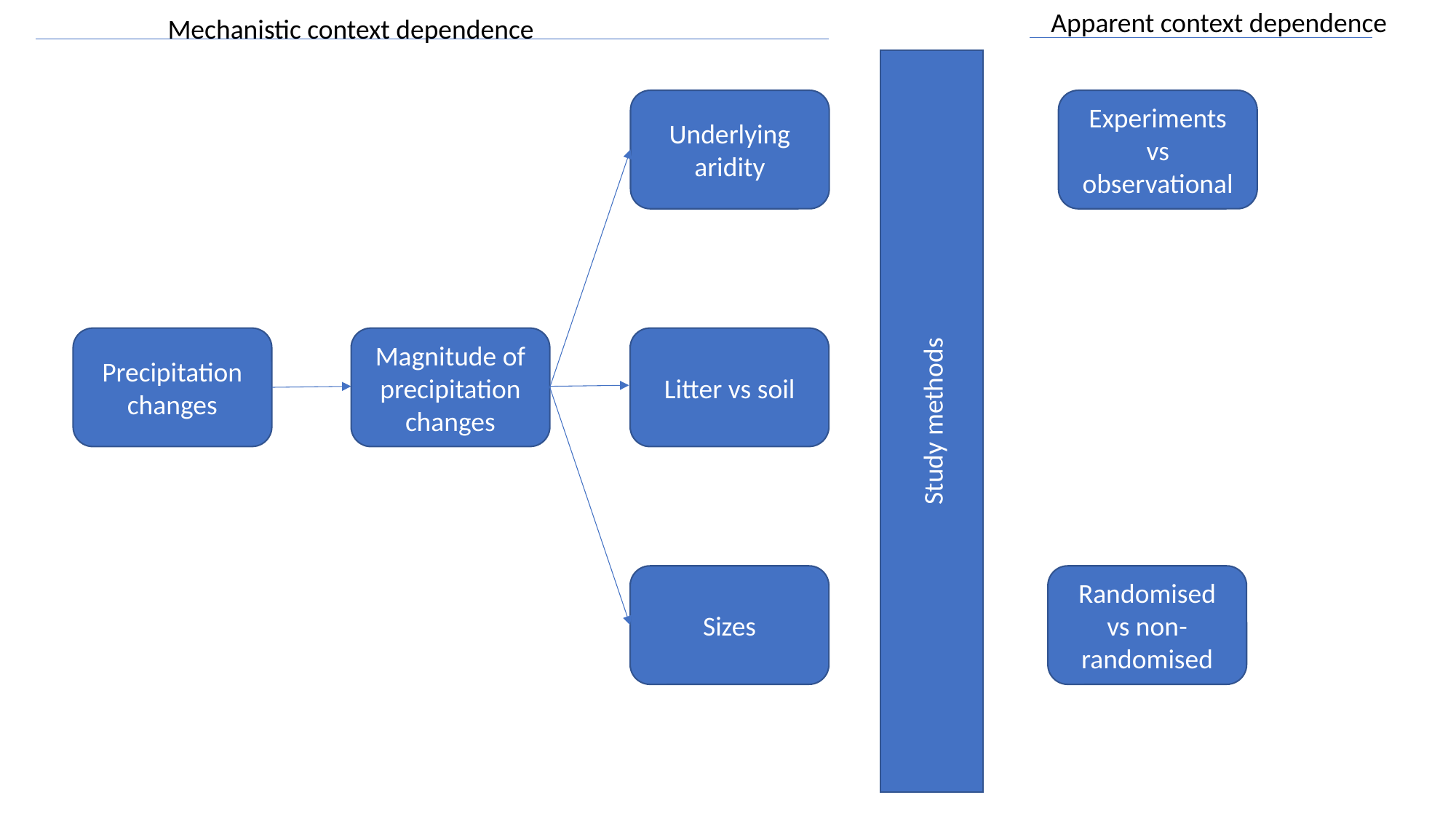

Apparent context dependence
Mechanistic context dependence
Underlying aridity
Experiments vs observational
Precipitation changes
Magnitude of precipitation changes
Litter vs soil
Study methods
Sizes
Randomised vs non-randomised